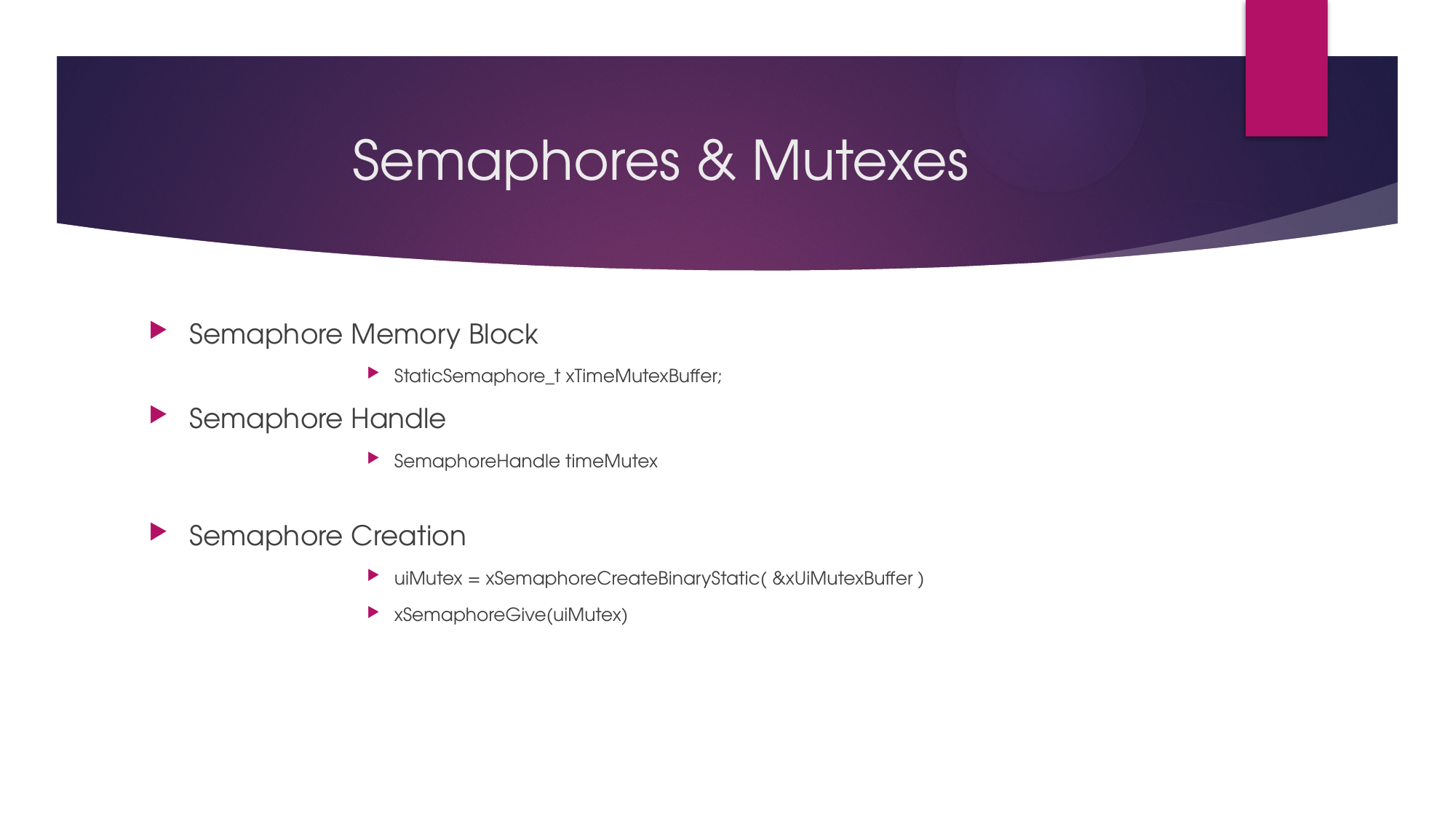

# Semaphores & Mutexes
Semaphore Memory Block
StaticSemaphore_t xTimeMutexBuffer;
Semaphore Handle
SemaphoreHandle timeMutex

Semaphore Creation
uiMutex = xSemaphoreCreateBinaryStatic( &xUiMutexBuffer )
xSemaphoreGive(uiMutex)